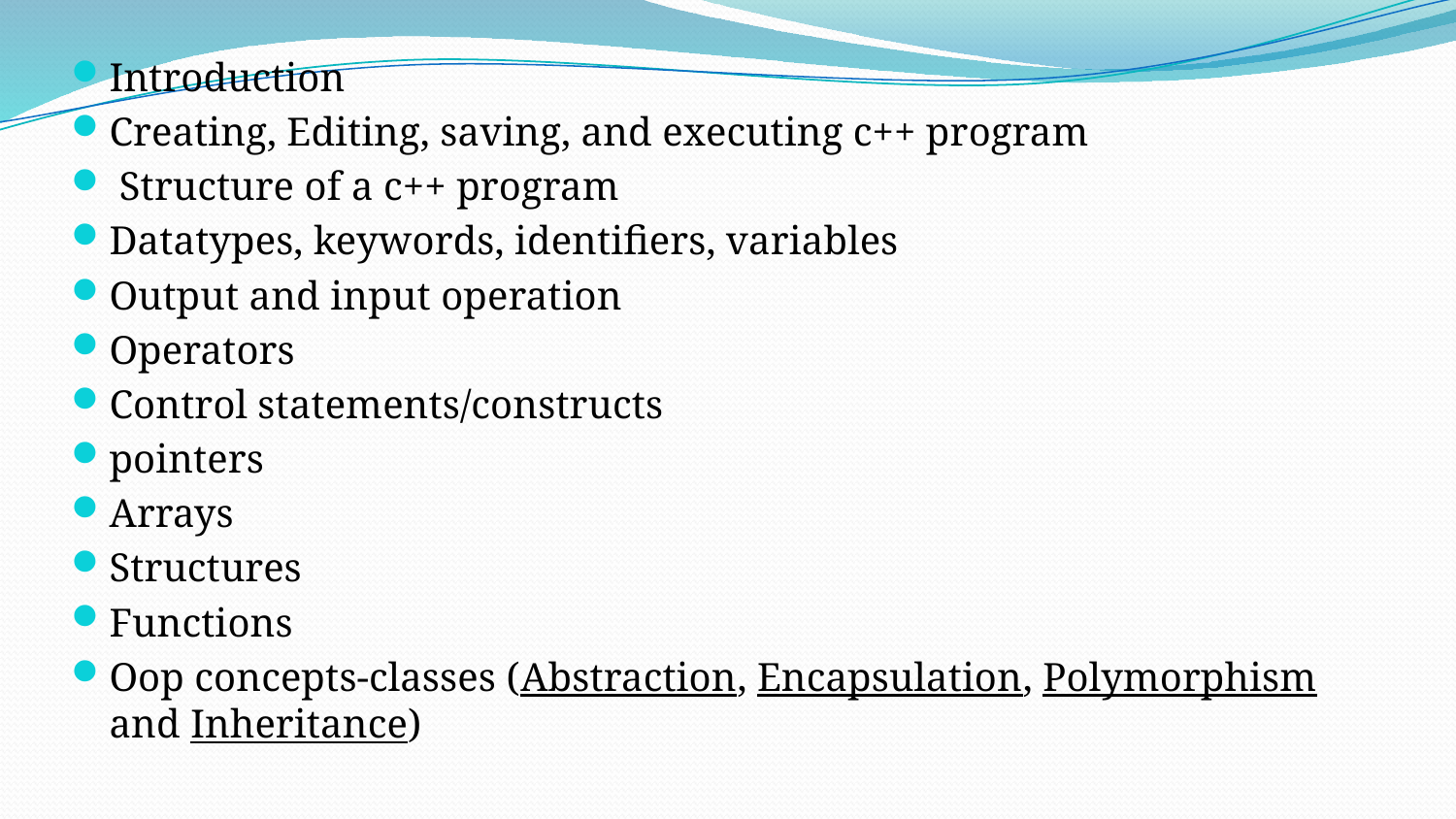

Introduction
Creating, Editing, saving, and executing c++ program
 Structure of a c++ program
Datatypes, keywords, identifiers, variables
Output and input operation
Operators
Control statements/constructs
pointers
Arrays
Structures
Functions
Oop concepts-classes (Abstraction, Encapsulation, Polymorphism and Inheritance)

#